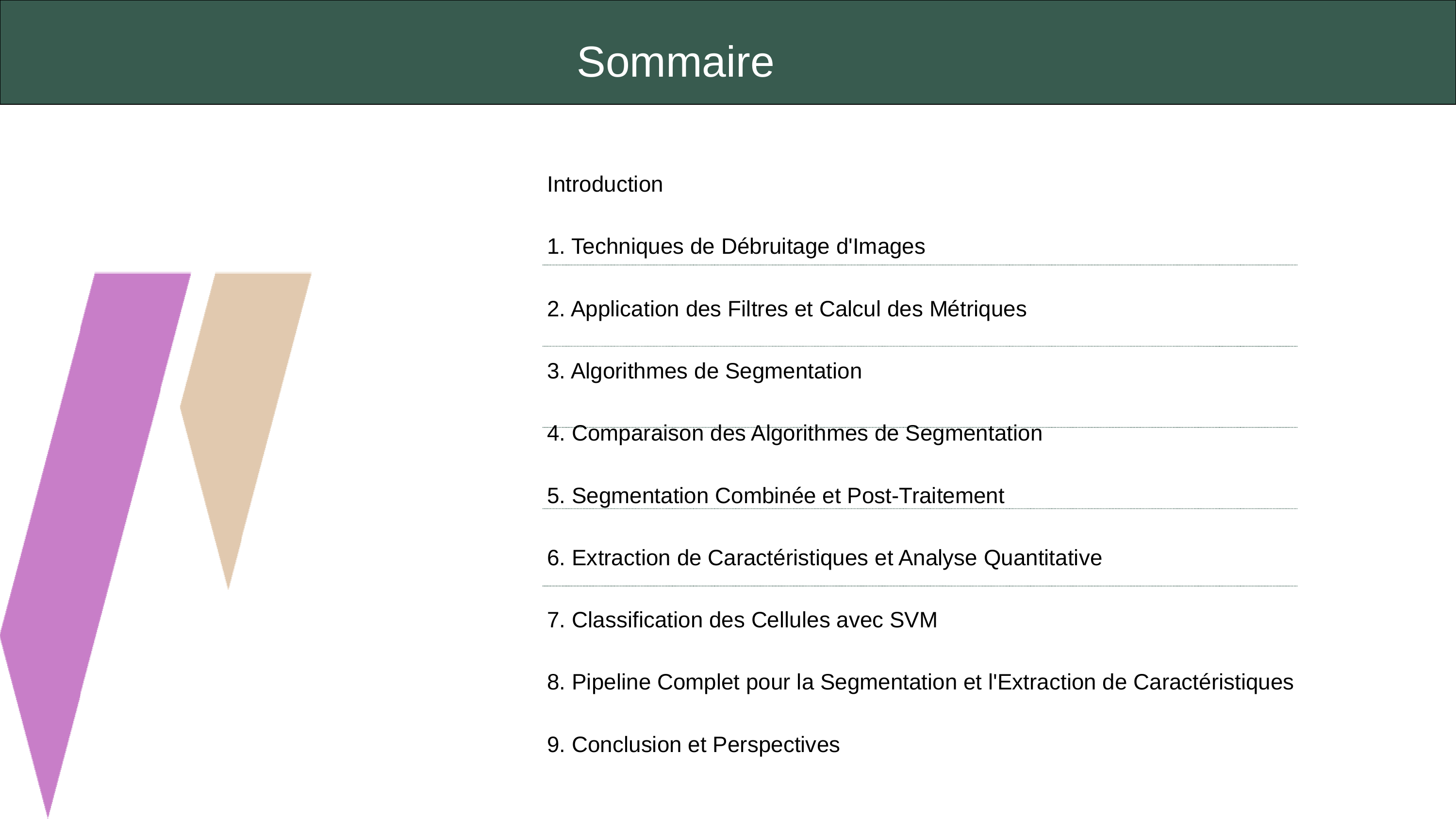

Sommaire

Introduction

1. Techniques de Débruitage d'Images

2. Application des Filtres et Calcul des Métriques

3. Algorithmes de Segmentation

4. Comparaison des Algorithmes de Segmentation

5. Segmentation Combinée et Post-Traitement

6. Extraction de Caractéristiques et Analyse Quantitative

7. Classification des Cellules avec SVM

8. Pipeline Complet pour la Segmentation et l'Extraction de Caractéristiques

9. Conclusion et Perspectives